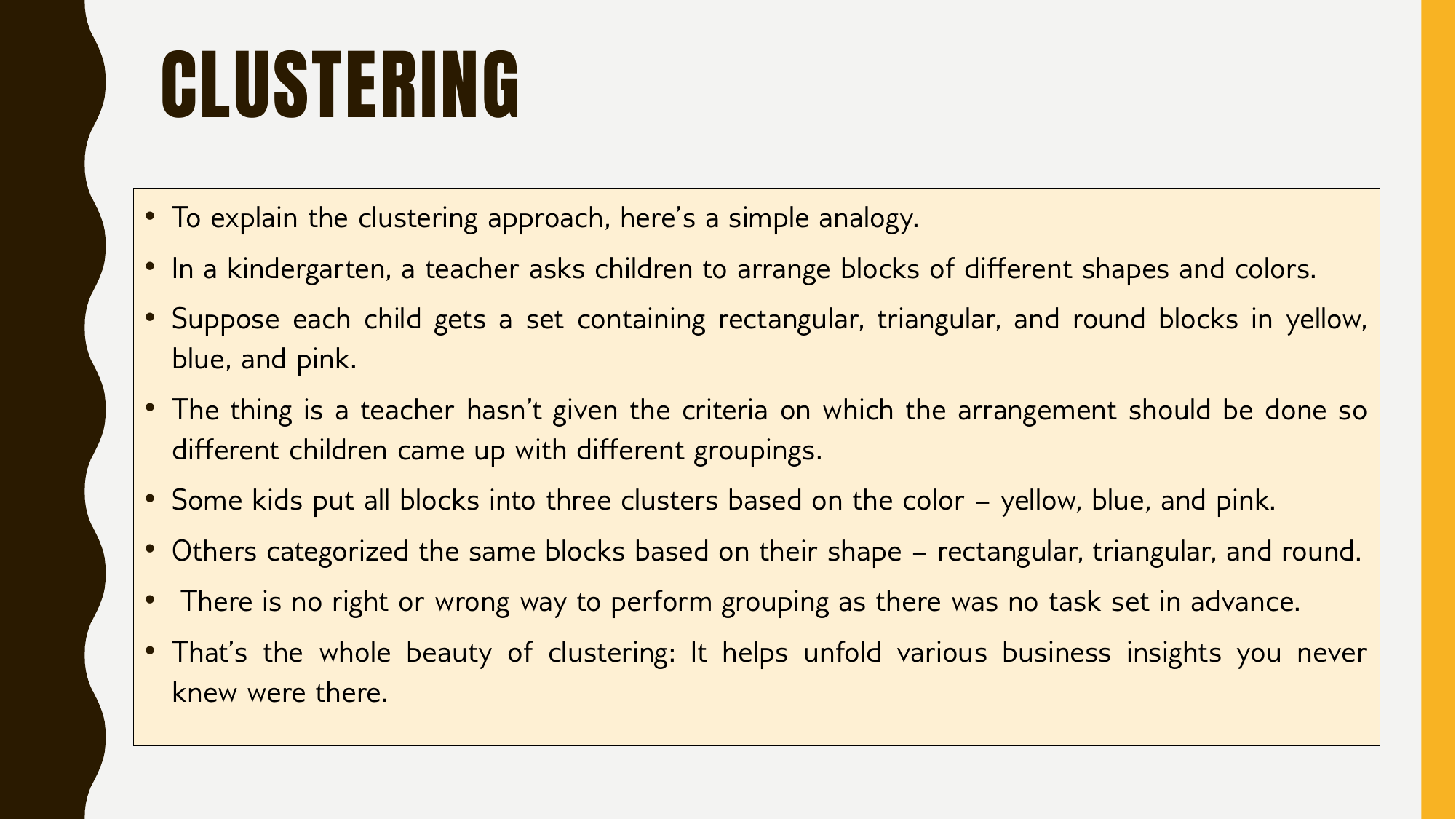

# CLUSTERING
To explain the clustering approach, here’s a simple analogy.
In a kindergarten, a teacher asks children to arrange blocks of different shapes and colors.
Suppose each child gets a set containing rectangular, triangular, and round blocks in yellow, blue, and pink.
The thing is a teacher hasn’t given the criteria on which the arrangement should be done so different children came up with different groupings.
Some kids put all blocks into three clusters based on the color ‒ yellow, blue, and pink.
Others categorized the same blocks based on their shape ‒ rectangular, triangular, and round.
 There is no right or wrong way to perform grouping as there was no task set in advance.
That’s the whole beauty of clustering: It helps unfold various business insights you never knew were there.